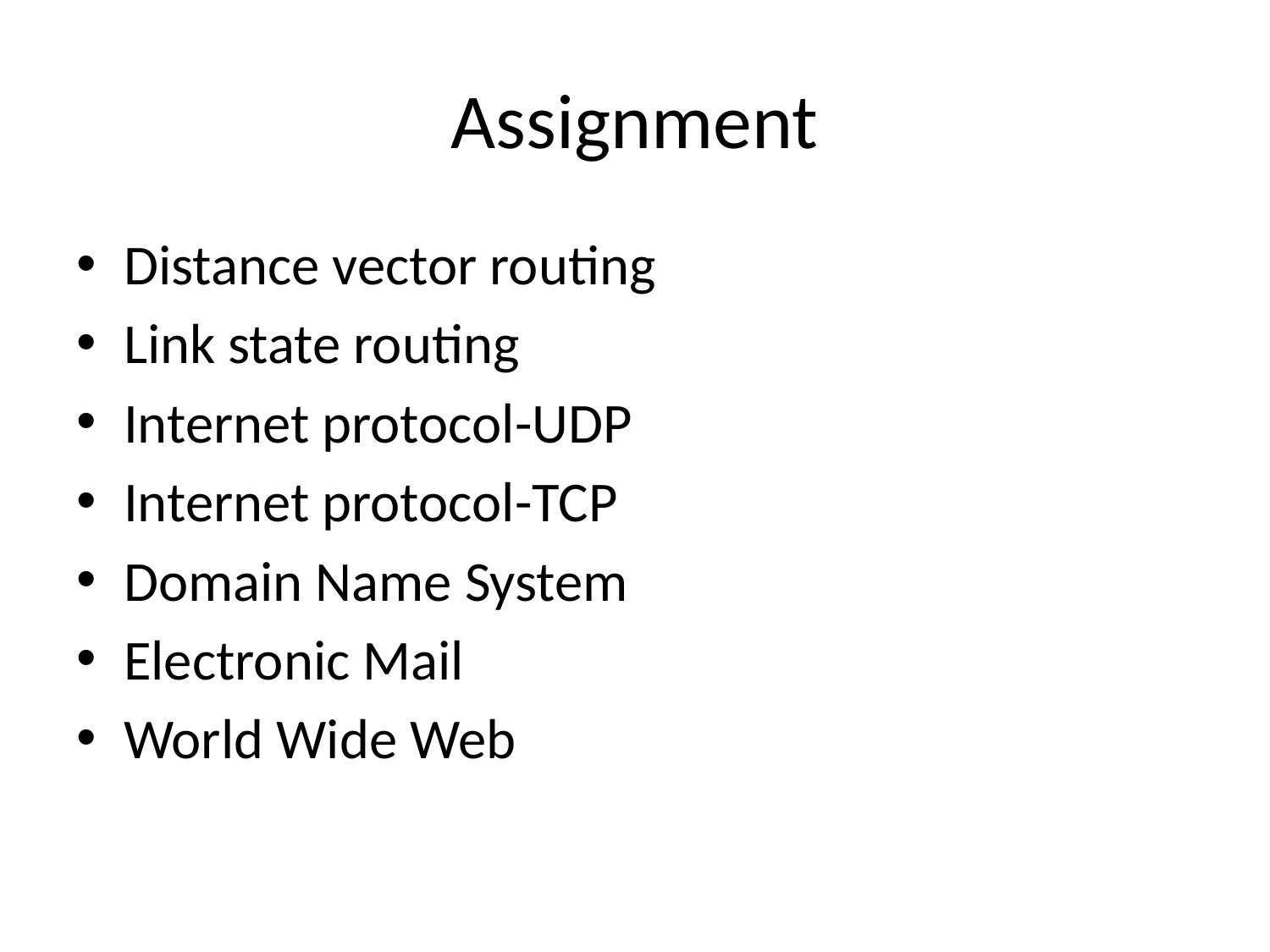

# Assignment
Distance vector routing
Link state routing
Internet protocol-UDP
Internet protocol-TCP
Domain Name System
Electronic Mail
World Wide Web